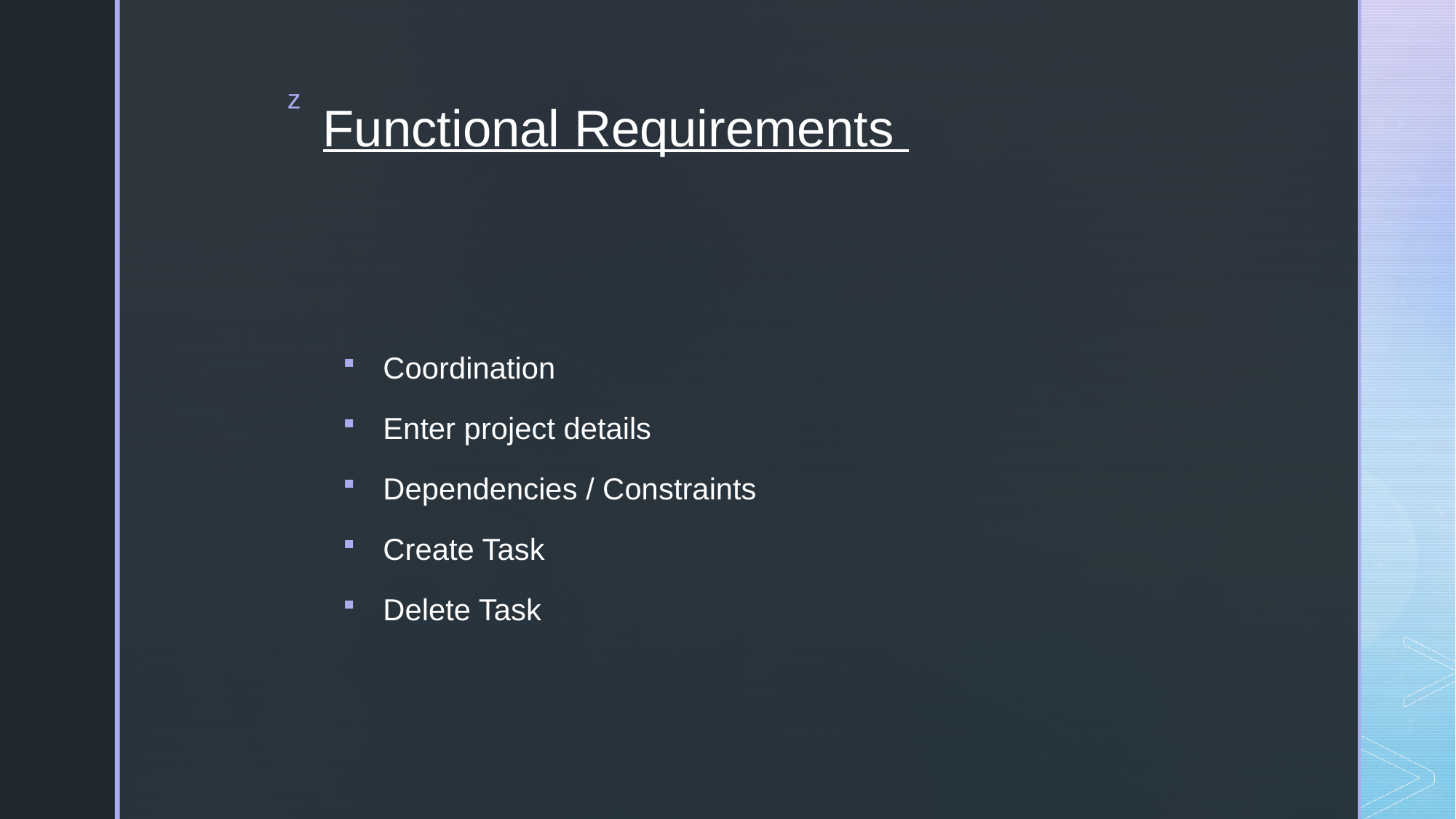

# Functional Requirements
Coordination
Enter project details
Dependencies / Constraints
Create Task
Delete Task